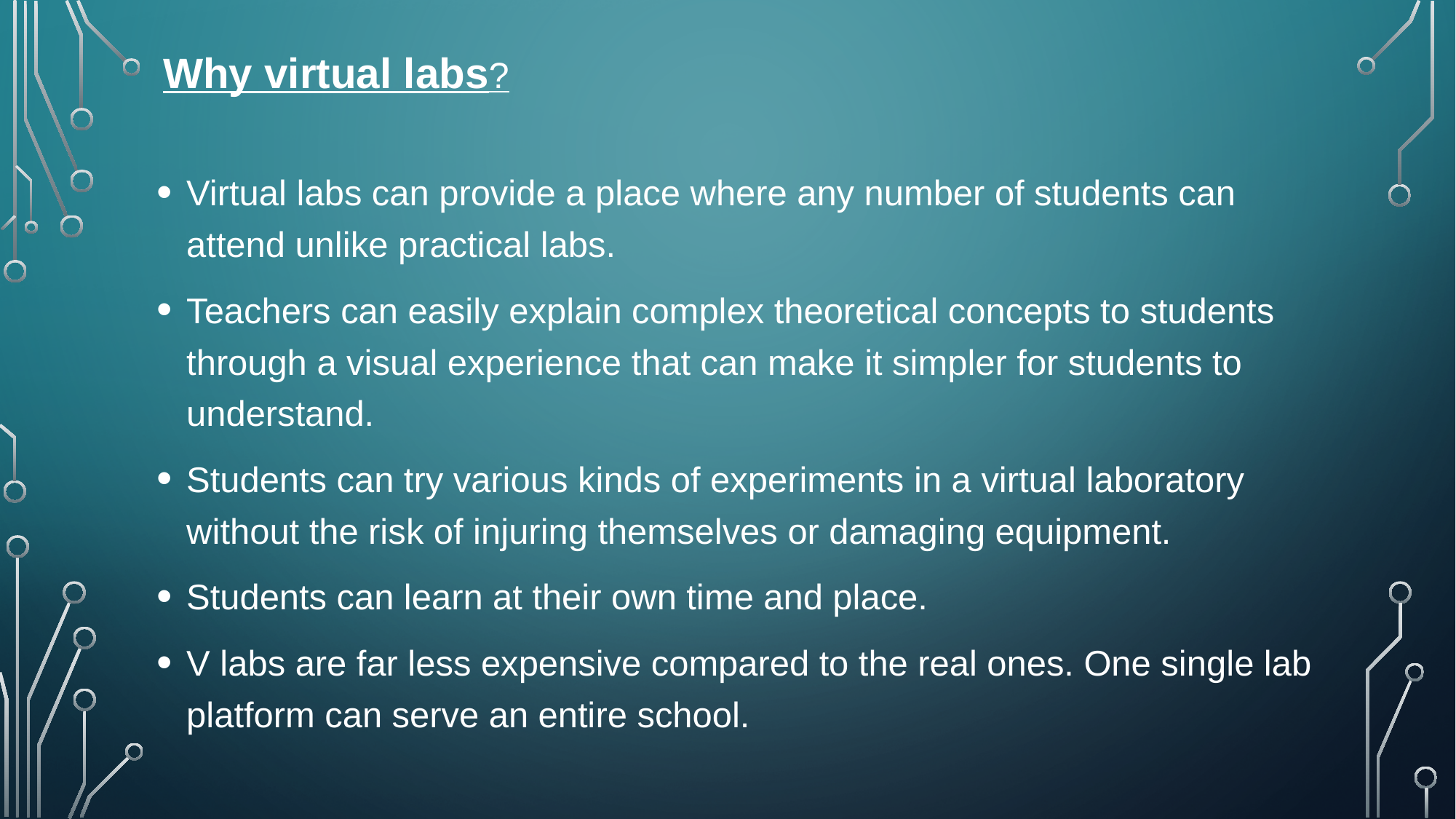

Why virtual labs?
# Virtual labs can provide a place where any number of students can attend unlike practical labs.
Teachers can easily explain complex theoretical concepts to students through a visual experience that can make it simpler for students to understand.
Students can try various kinds of experiments in a virtual laboratory without the risk of injuring themselves or damaging equipment.
Students can learn at their own time and place.
V labs are far less expensive compared to the real ones. One single lab platform can serve an entire school.